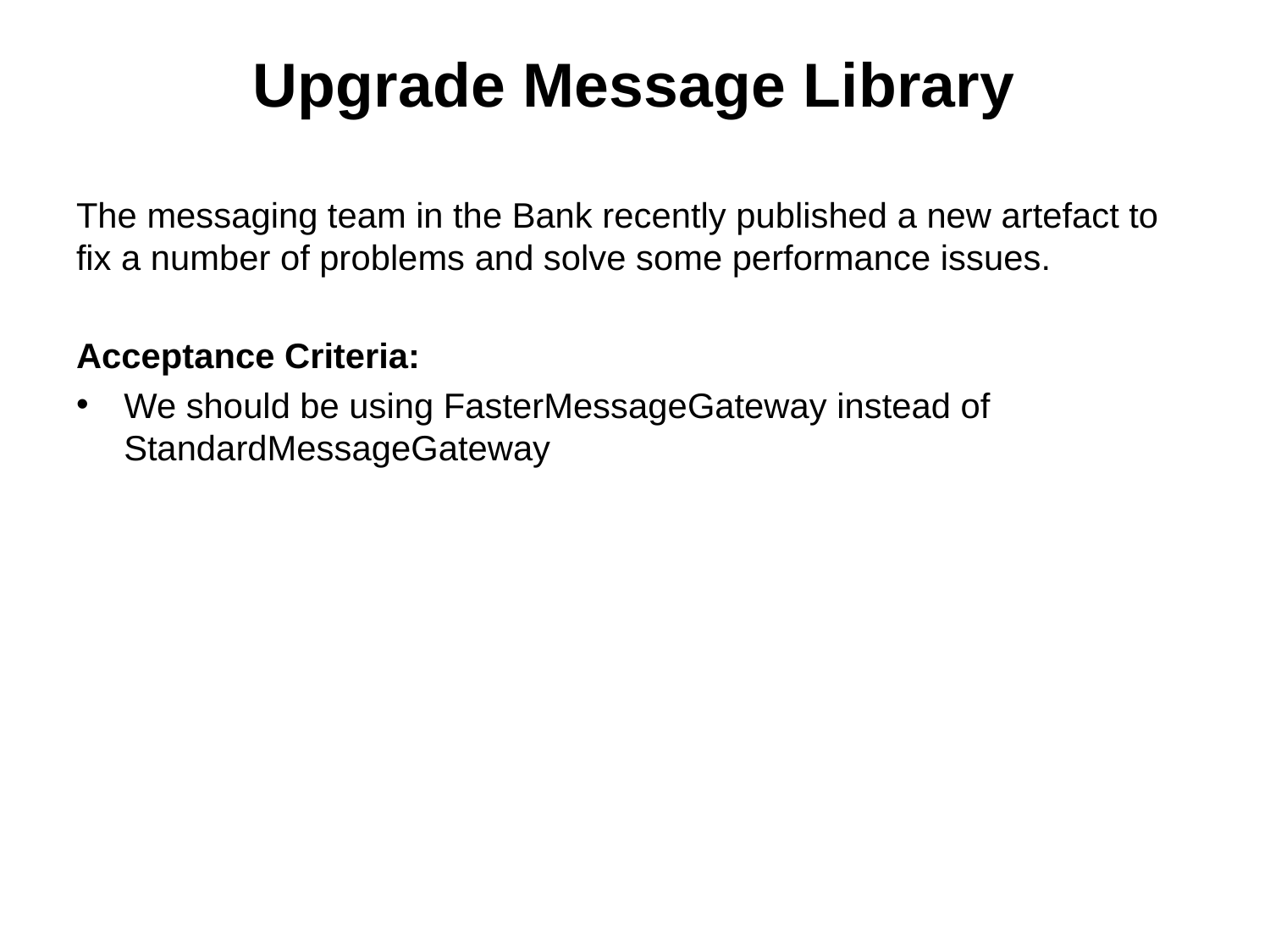

# Upgrade Message Library
The messaging team in the Bank recently published a new artefact to fix a number of problems and solve some performance issues.

Acceptance Criteria:
We should be using FasterMessageGateway instead of StandardMessageGateway